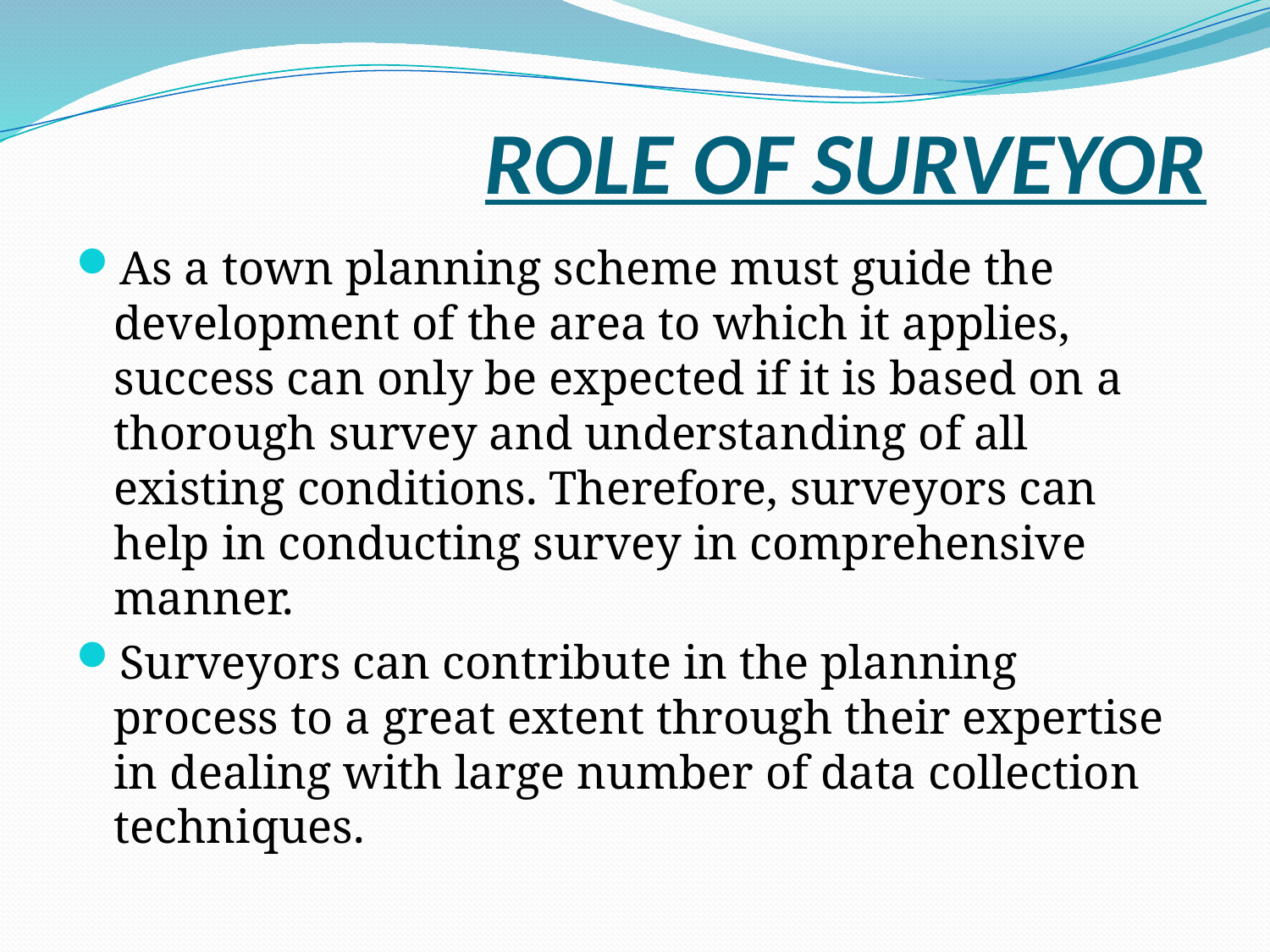

# ROLE OF SURVEYOR
As a town planning scheme must guide the development of the area to which it applies, success can only be expected if it is based on a thorough survey and understanding of all existing conditions. Therefore, surveyors can help in conducting survey in comprehensive manner.
Surveyors can contribute in the planning process to a great extent through their expertise in dealing with large number of data collection techniques.